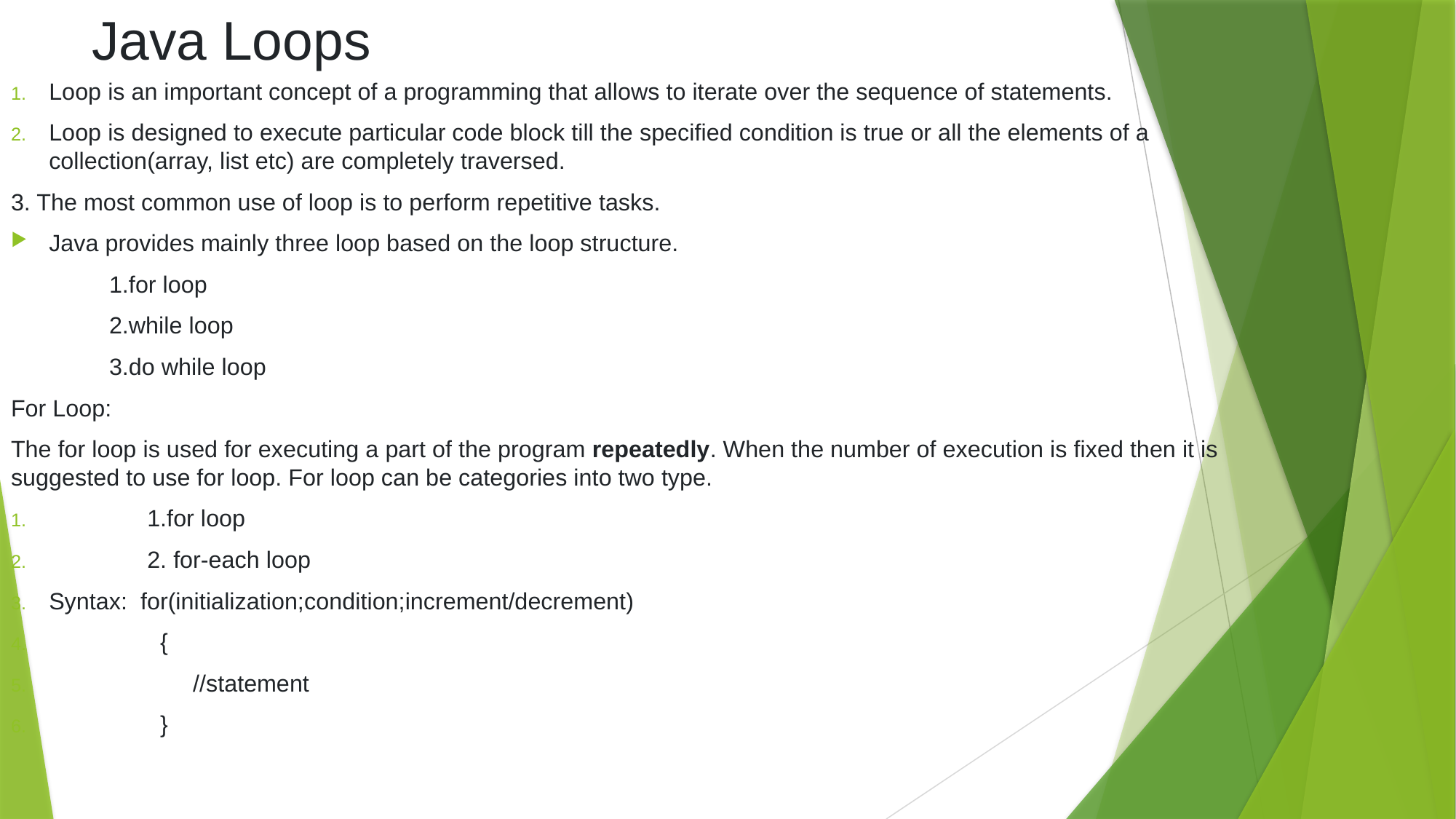

# Java Loops
Loop is an important concept of a programming that allows to iterate over the sequence of statements.
Loop is designed to execute particular code block till the specified condition is true or all the elements of a collection(array, list etc) are completely traversed.
3. The most common use of loop is to perform repetitive tasks.
Java provides mainly three loop based on the loop structure.
               1.for loop
               2.while loop
               3.do while loop
For Loop:
The for loop is used for executing a part of the program repeatedly. When the number of execution is fixed then it is suggested to use for loop. For loop can be categories into two type.
               1.for loop
               2. for-each loop
Syntax:  for(initialization;condition;increment/decrement)
                 {
                      //statement
                 }